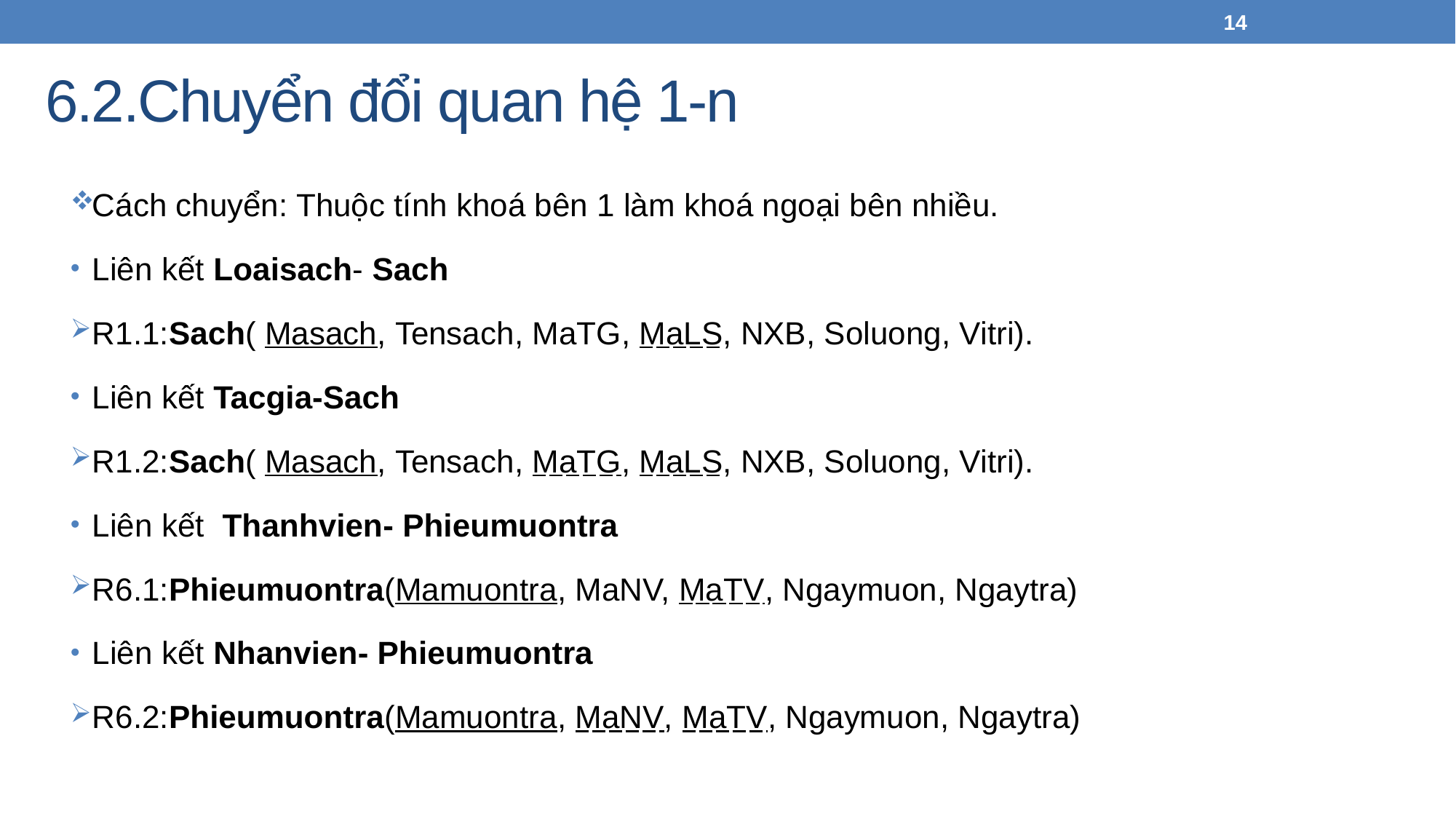

14
# 6.2.Chuyển đổi quan hệ 1-n
Cách chuyển: Thuộc tính khoá bên 1 làm khoá ngoại bên nhiều.
Liên kết Loaisach- Sach
R1.1:Sach( Masach, Tensach, MaTG, MaLS, NXB, Soluong, Vitri).
Liên kết Tacgia-Sach
R1.2:Sach( Masach, Tensach, MaTG, MaLS, NXB, Soluong, Vitri).
Liên kết  Thanhvien- Phieumuontra
R6.1:Phieumuontra(Mamuontra, MaNV, MaTV, Ngaymuon, Ngaytra)
Liên kết Nhanvien- Phieumuontra
R6.2:Phieumuontra(Mamuontra, MaNV, MaTV, Ngaymuon, Ngaytra)